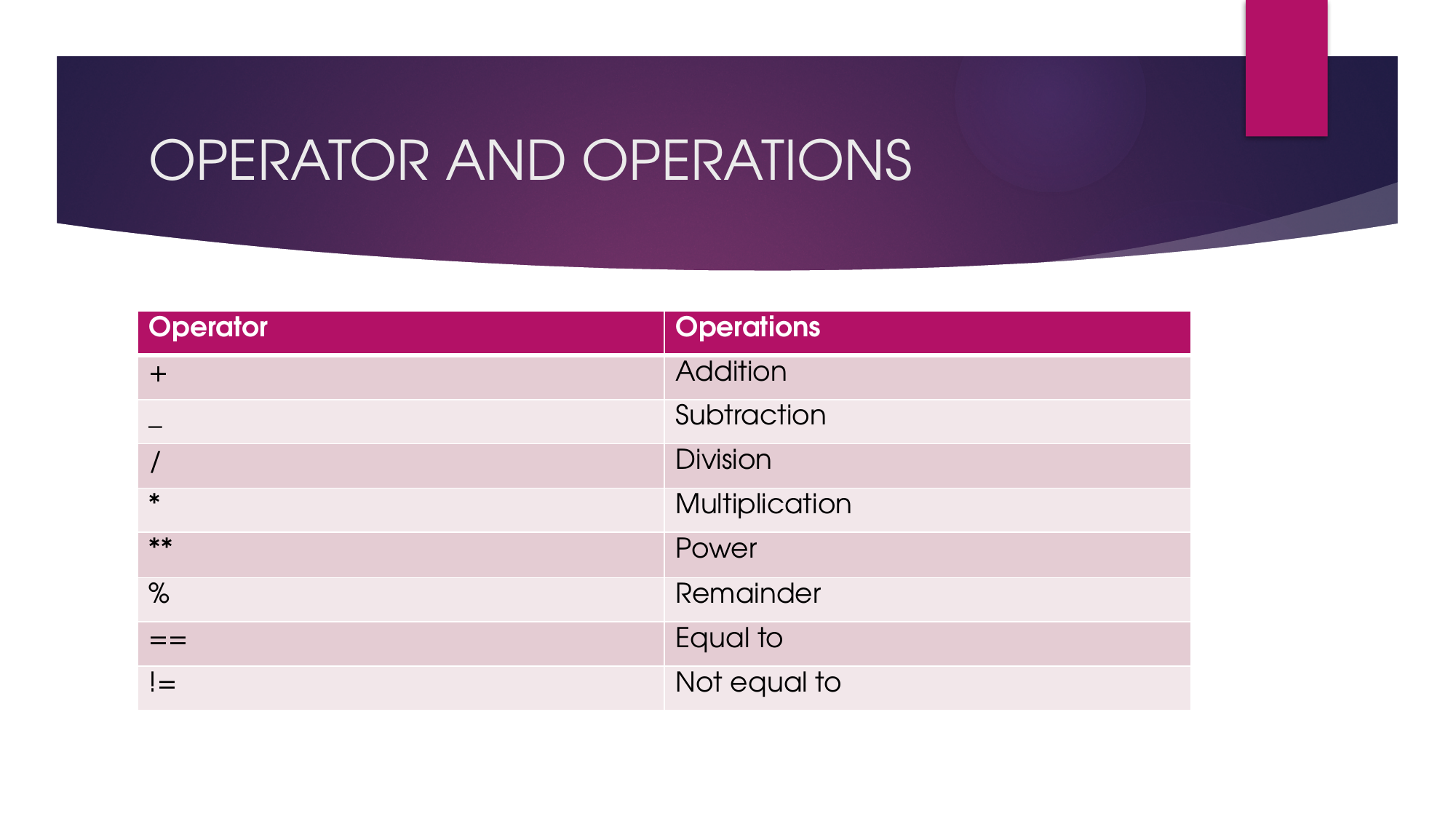

# OPERATOR AND OPERATIONS
| Operator | Operations |
| --- | --- |
| + | Addition |
| \_ | Subtraction |
| / | Division |
| \* | Multiplication |
| \*\* | Power |
| % | Remainder |
| == | Equal to |
| != | Not equal to |